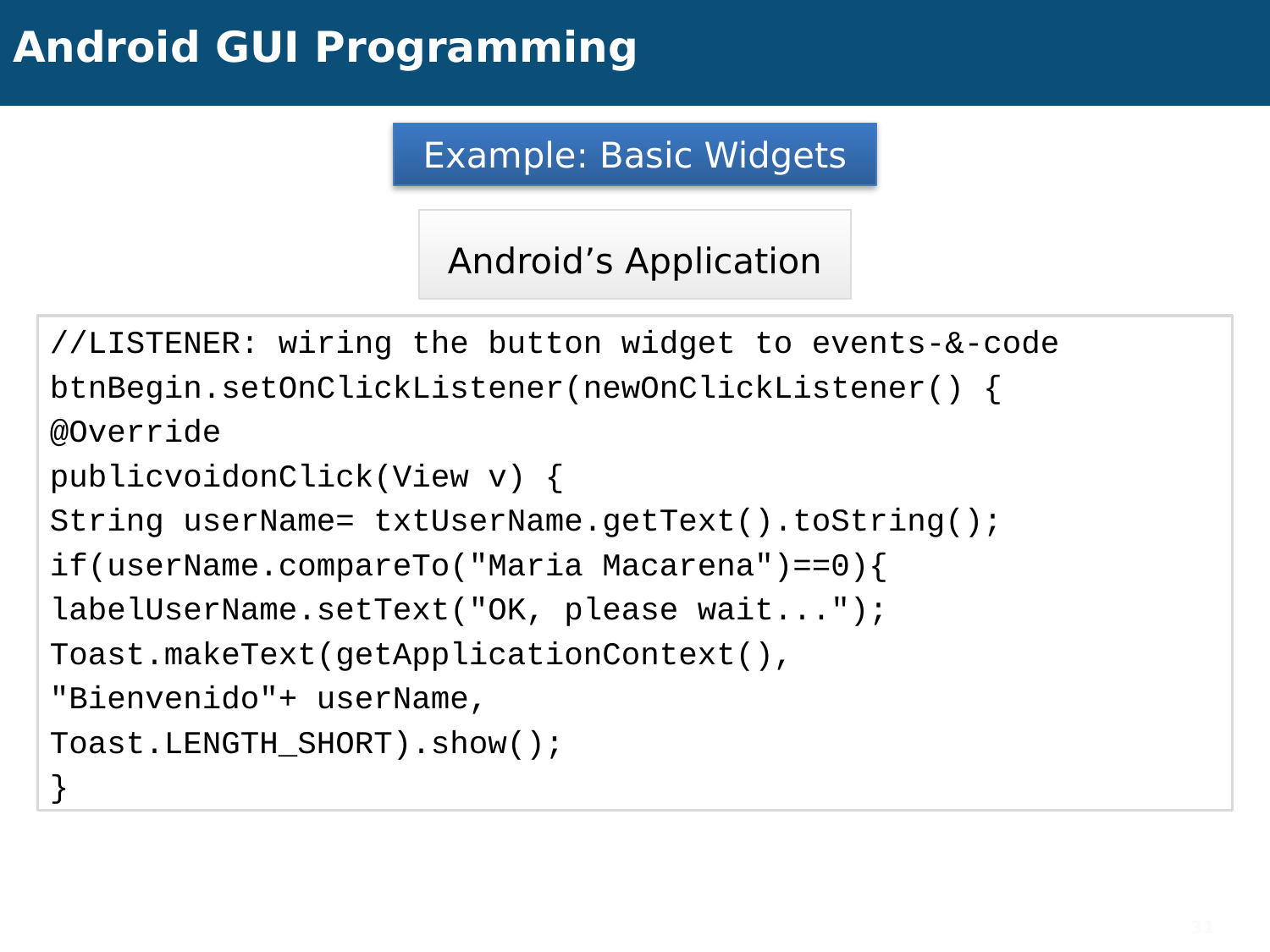

# Android GUI Programming
Example: Basic Widgets
Android’s Application
//LISTENER: wiring the button widget to events-&-code
btnBegin.setOnClickListener(newOnClickListener() {
@Override
publicvoidonClick(View v) {
String userName= txtUserName.getText().toString();
if(userName.compareTo("Maria Macarena")==0){
labelUserName.setText("OK, please wait...");
Toast.makeText(getApplicationContext(),
"Bienvenido"+ userName,
Toast.LENGTH_SHORT).show();
}